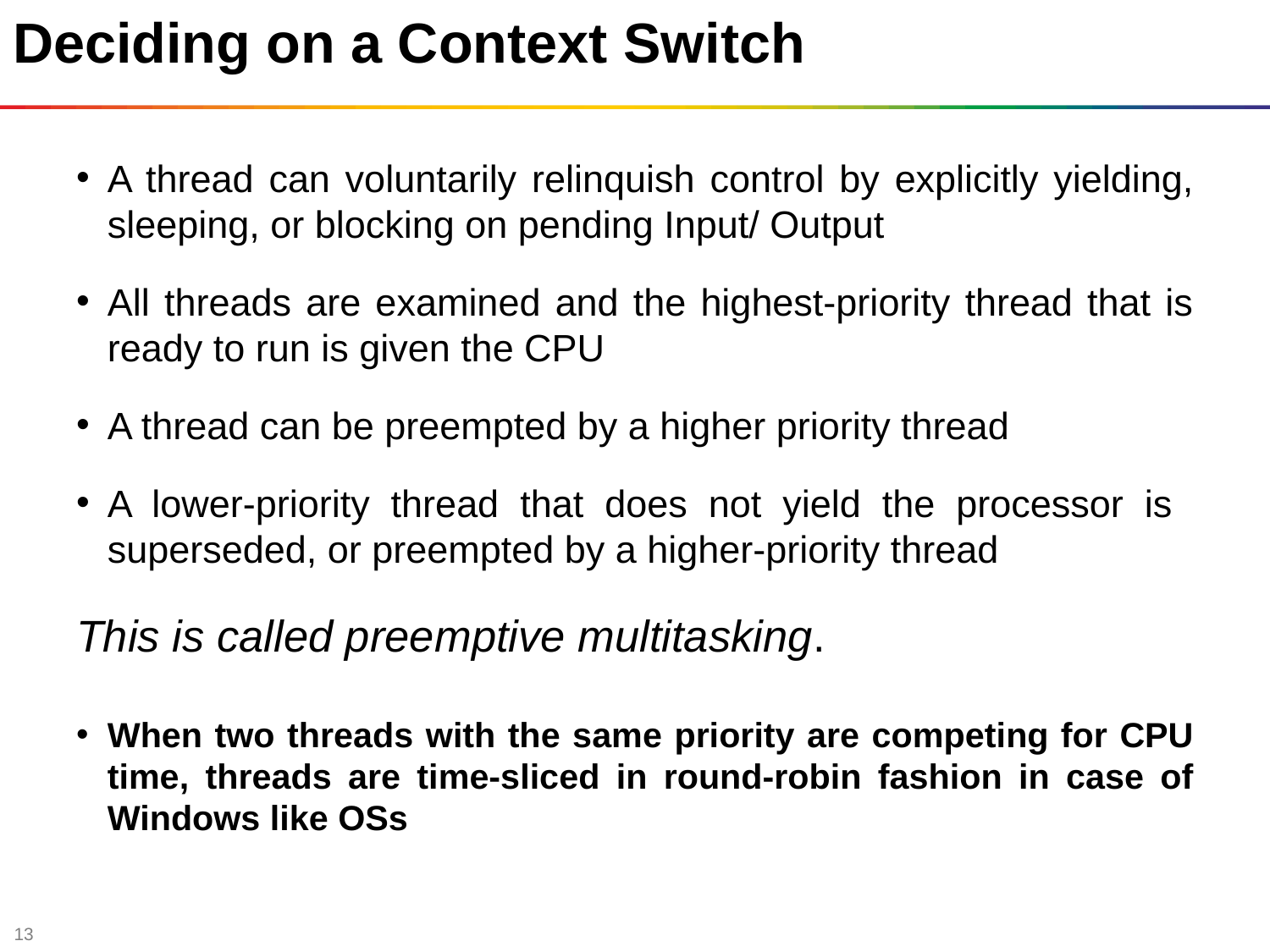

# Deciding on a Context Switch
A thread can voluntarily relinquish control by explicitly yielding, sleeping, or blocking on pending Input/ Output

All threads are examined and the highest-priority thread that is ready to run is given the CPU

A thread can be preempted by a higher priority thread

A lower-priority thread that does not yield the processor is  superseded, or preempted by a higher-priority thread

This is called preemptive multitasking.

When two threads with the same priority are competing for CPU time, threads are time-sliced in round-robin fashion in case of Windows like OSs